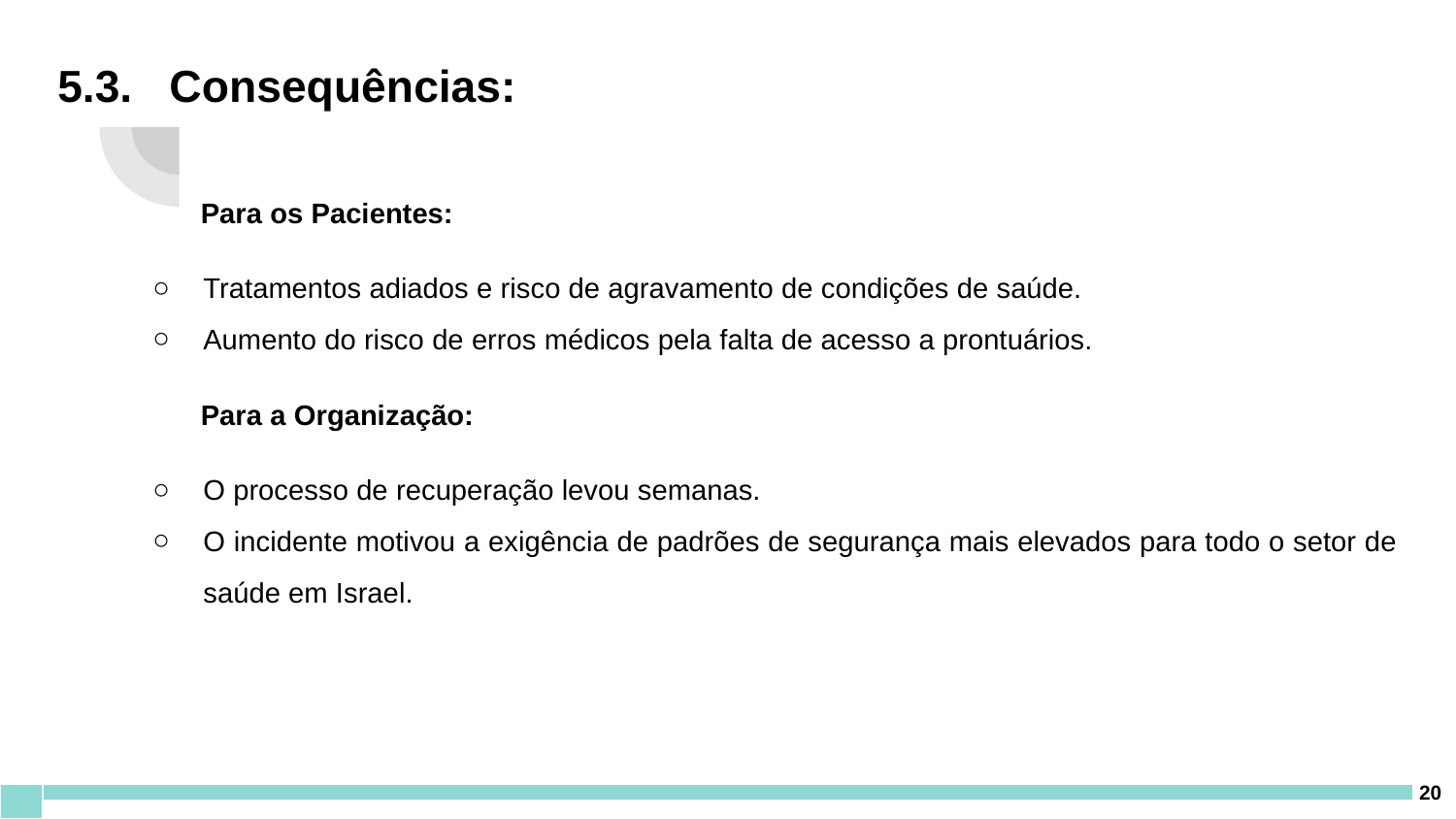

# 5.3.   Consequências:
Para os Pacientes:
Tratamentos adiados e risco de agravamento de condições de saúde.
Aumento do risco de erros médicos pela falta de acesso a prontuários.
Para a Organização:
O processo de recuperação levou semanas.
O incidente motivou a exigência de padrões de segurança mais elevados para todo o setor de saúde em Israel.

20